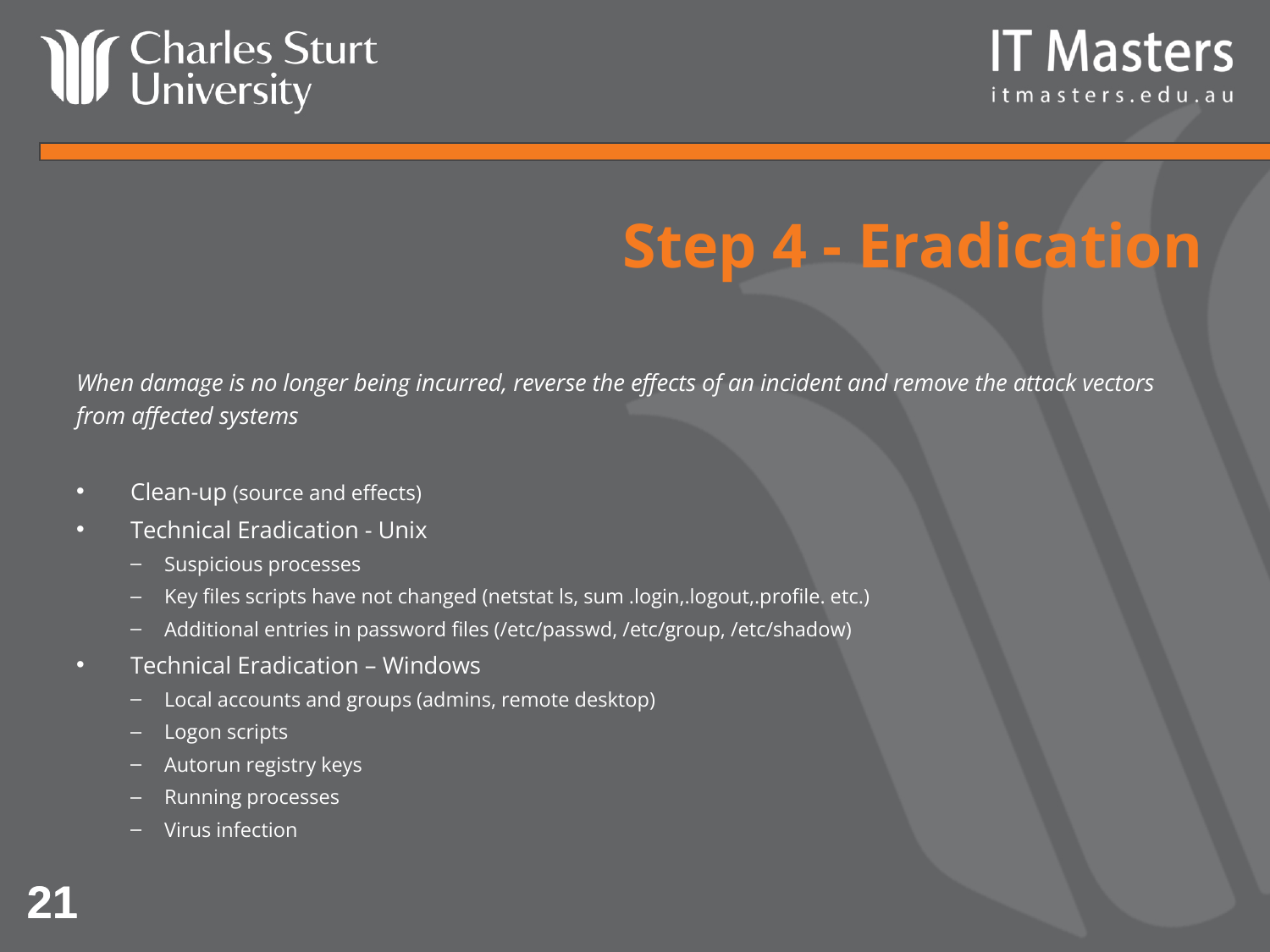

# Step 4 - Eradication
When damage is no longer being incurred, reverse the effects of an incident and remove the attack vectors from affected systems

Clean-up (source and effects)
Technical Eradication - Unix
Suspicious processes
Key files scripts have not changed (netstat ls, sum .login,.logout,.profile. etc.)
Additional entries in password files (/etc/passwd, /etc/group, /etc/shadow)
Technical Eradication – Windows
Local accounts and groups (admins, remote desktop)
Logon scripts
Autorun registry keys
Running processes
Virus infection